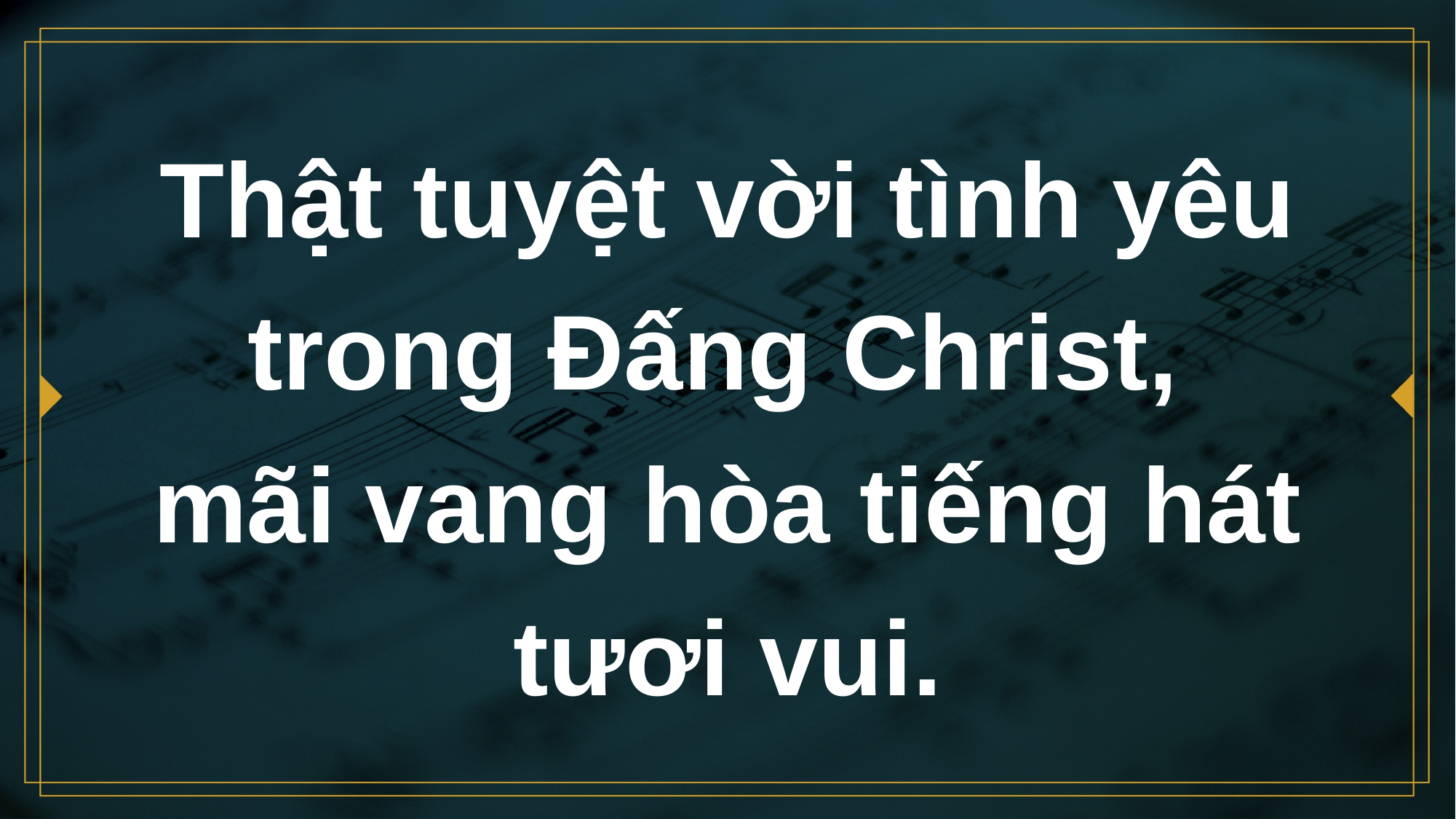

# Thật tuyệt vời tình yêu trong Đấng Christ, mãi vang hòa tiếng hát tươi vui.